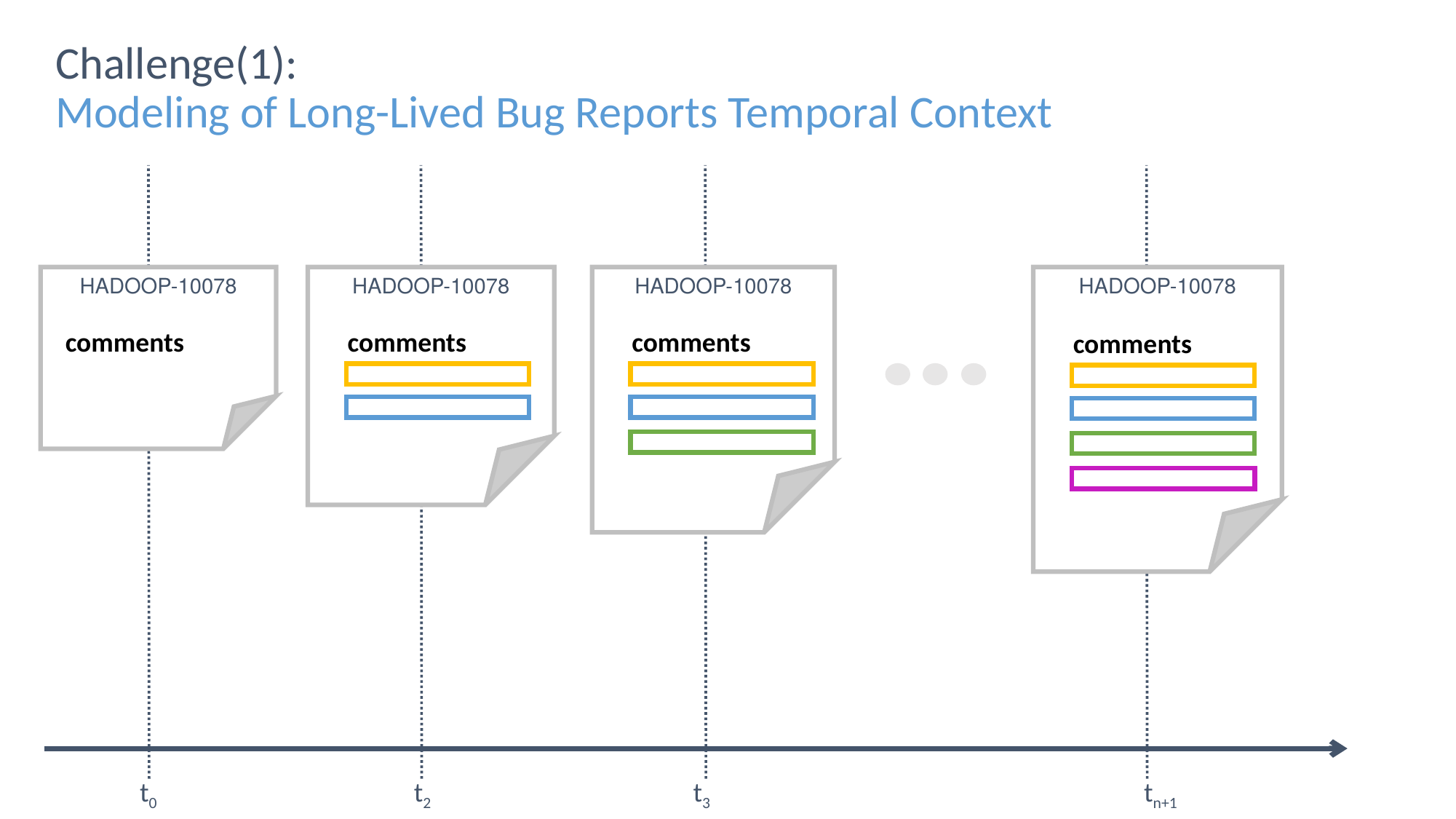

# Challenge(1): Modeling of Long-Lived Bug Reports Temporal Context
HADOOP-10078
HADOOP-10078
HADOOP-10078
HADOOP-10078
comments
comments
comments
comments

t0
t2
t3
tn+1